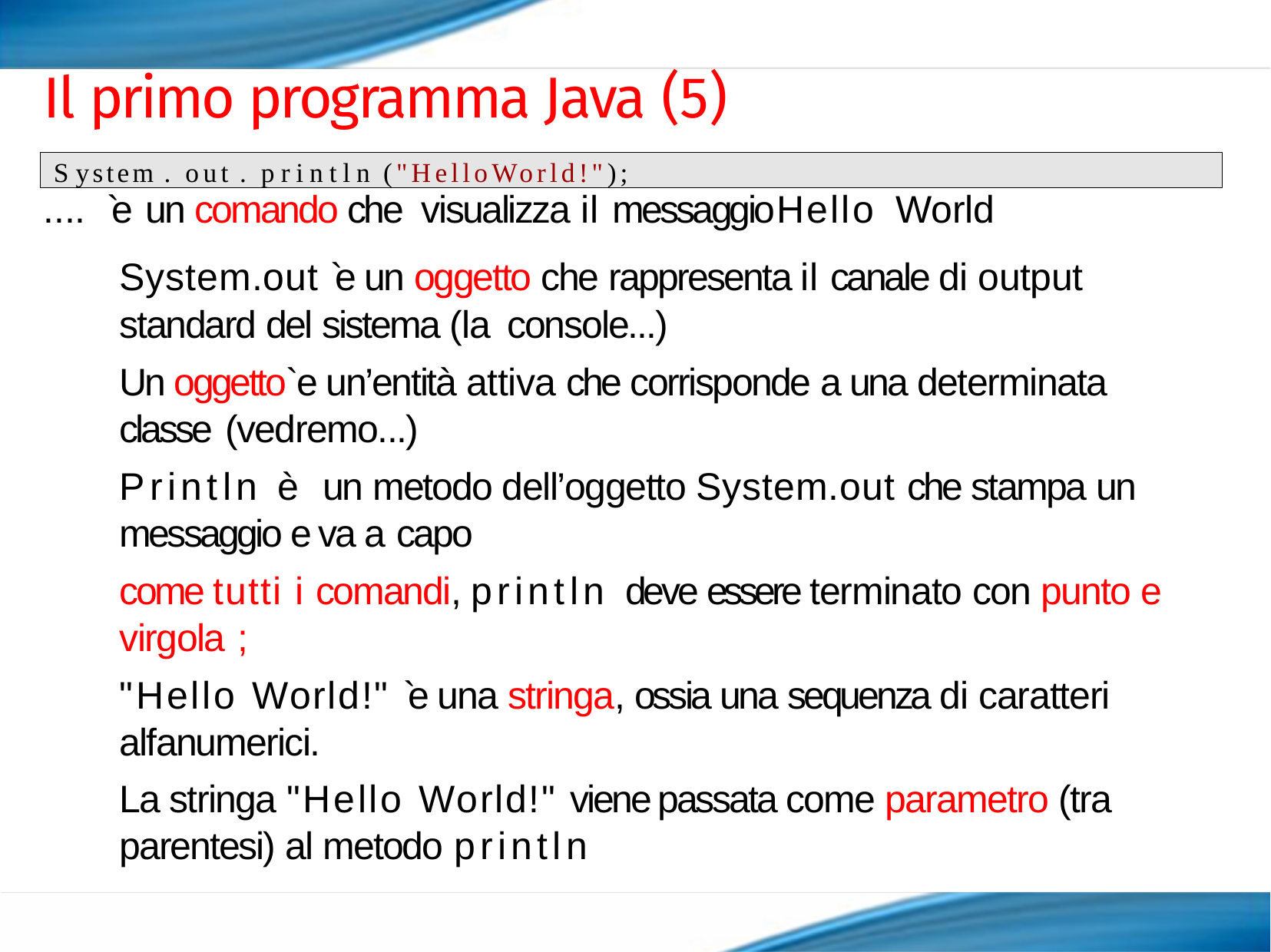

# Il primo programma Java (5)
S ystem . out . println ("HelloWorld!");
....  `e     un comando che  visualizza il messaggio	Hello World
System.out `e   un oggetto che rappresenta il canale di output  standard del sistema (la console...)
Un oggetto`e un’entità attiva che corrisponde a una determinata  classe (vedremo...)
Println è    un metodo dell’oggetto System.out che stampa un  messaggio e va a capo
come tutti i comandi, println deve essere terminato con punto e  virgola ;
"Hello World!" `e   una stringa, ossia una sequenza di caratteri  alfanumerici.
La stringa "Hello World!" viene passata come parametro (tra  parentesi) al metodo println